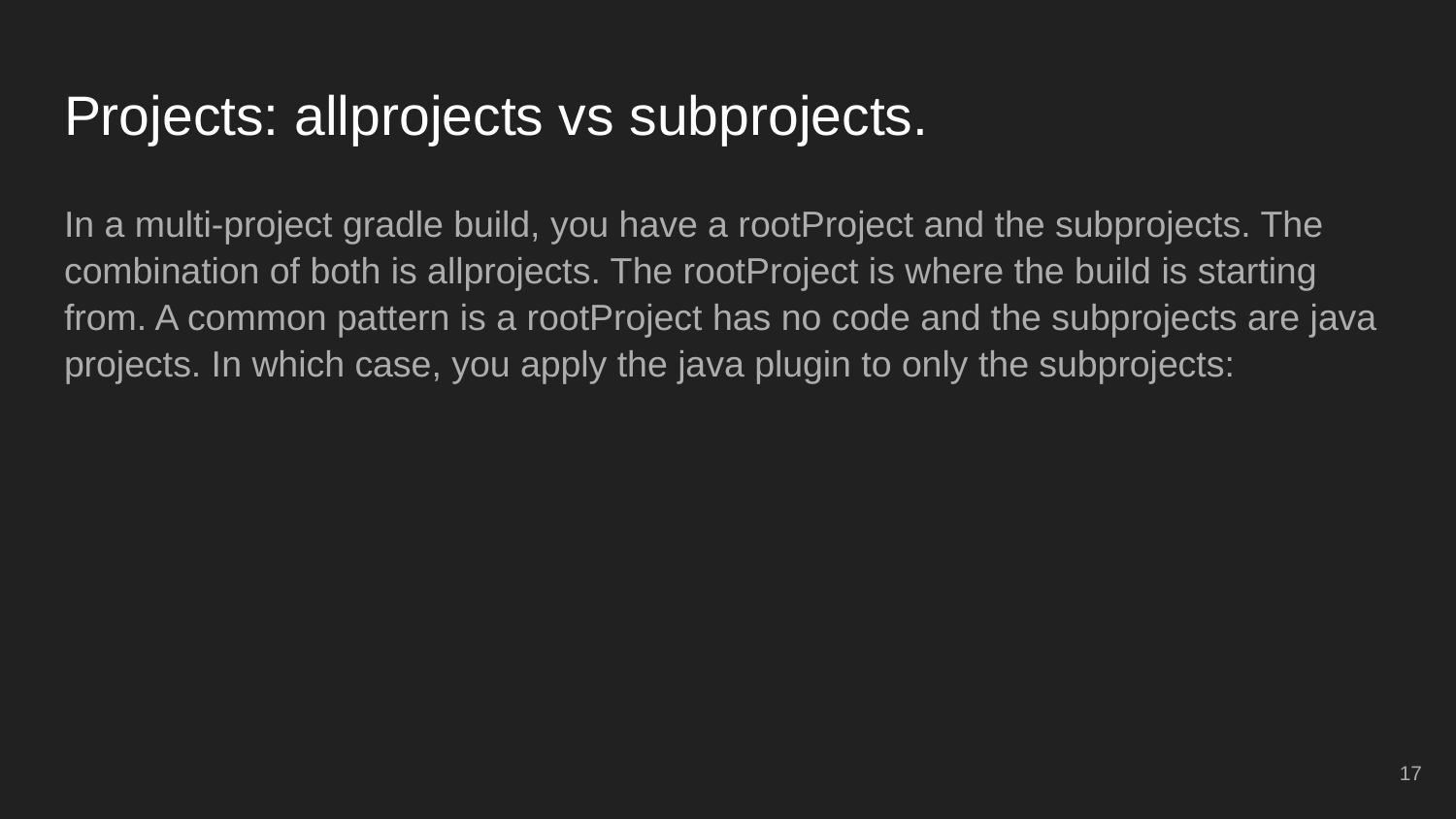

# Projects: allprojects vs subprojects.
In a multi-project gradle build, you have a rootProject and the subprojects. The combination of both is allprojects. The rootProject is where the build is starting from. A common pattern is a rootProject has no code and the subprojects are java projects. In which case, you apply the java plugin to only the subprojects:
17